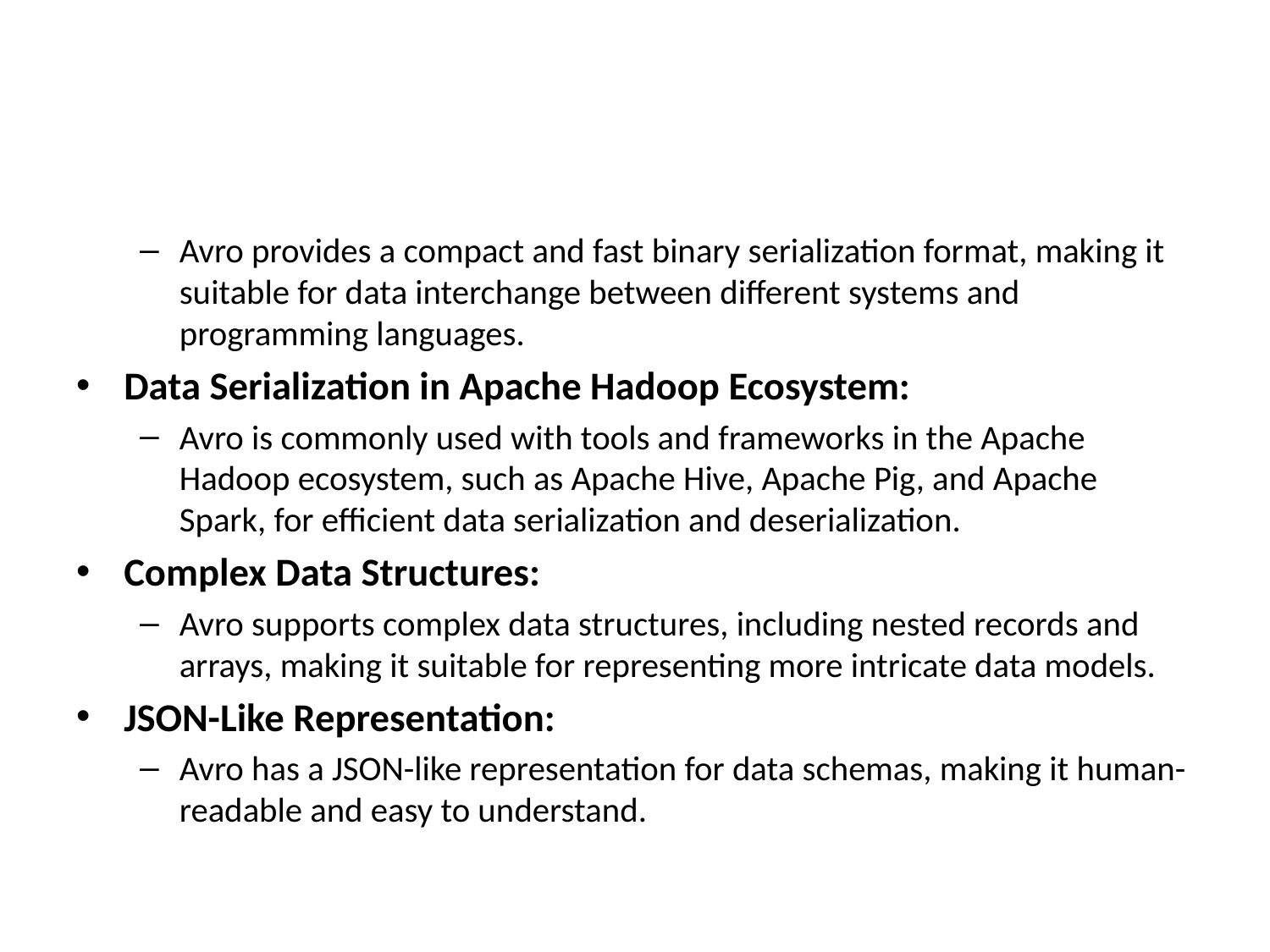

#
Avro provides a compact and fast binary serialization format, making it suitable for data interchange between different systems and programming languages.
Data Serialization in Apache Hadoop Ecosystem:
Avro is commonly used with tools and frameworks in the Apache Hadoop ecosystem, such as Apache Hive, Apache Pig, and Apache Spark, for efficient data serialization and deserialization.
Complex Data Structures:
Avro supports complex data structures, including nested records and arrays, making it suitable for representing more intricate data models.
JSON-Like Representation:
Avro has a JSON-like representation for data schemas, making it human-readable and easy to understand.